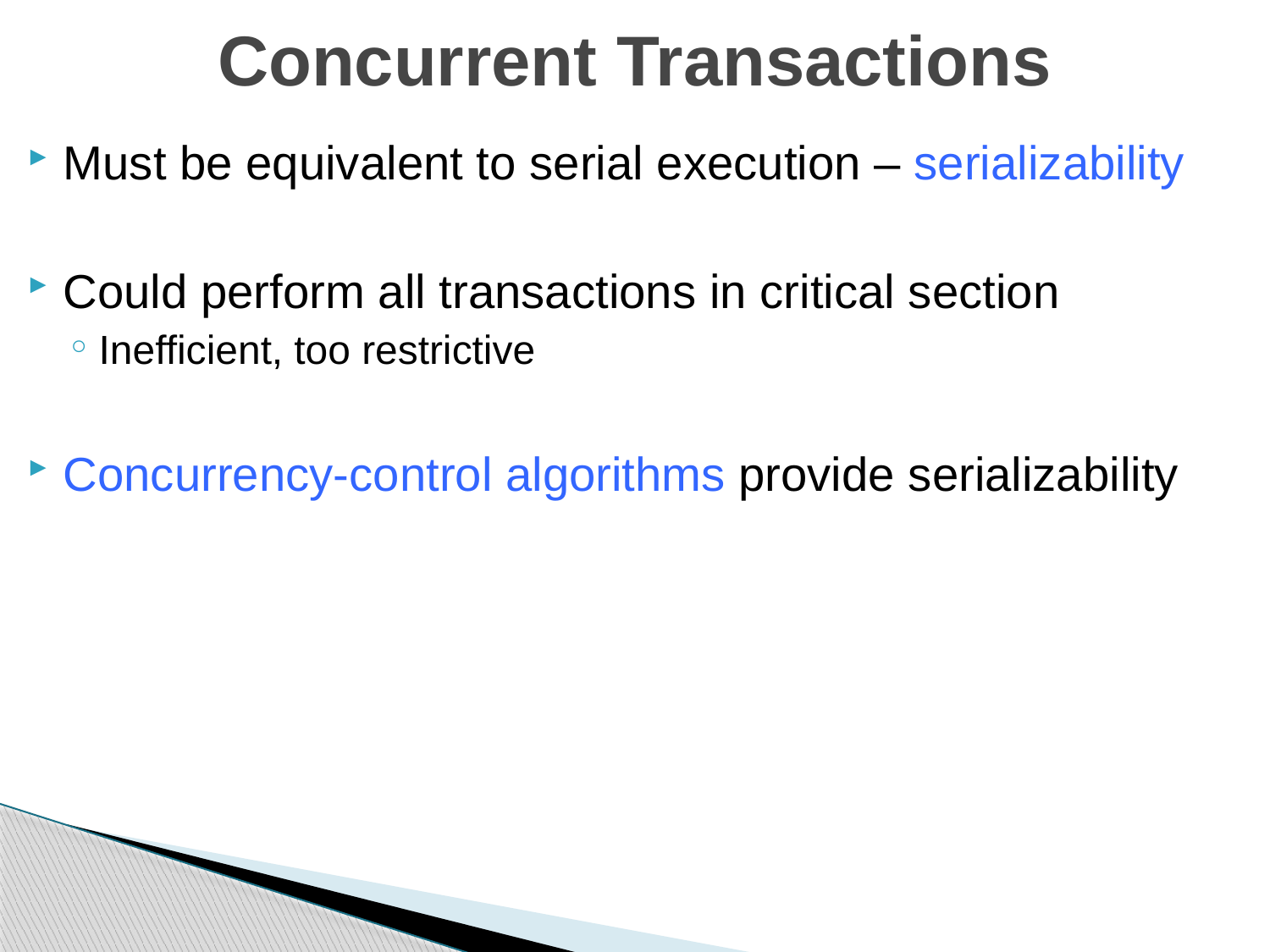

# Concurrent Transactions
Must be equivalent to serial execution – serializability

Could perform all transactions in critical section
Inefficient, too restrictive

Concurrency-control algorithms provide serializability